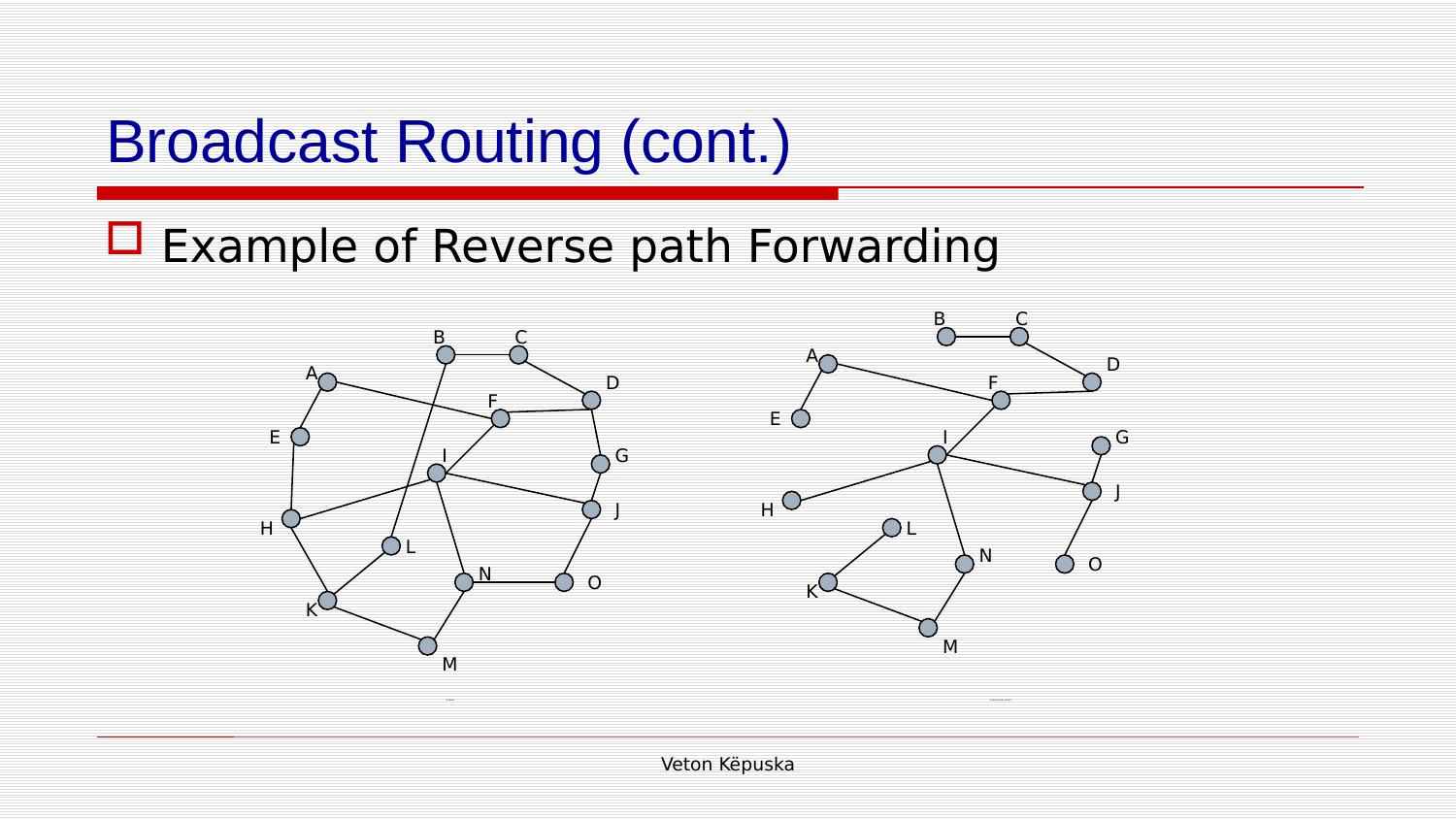

# Broadcast Routing (cont.)
Example of Reverse path Forwarding
B
C
B
C

A

D
A

D
F

F

E

E
I
G

I
G

J

J
H

H

L

L

N
O
N

O

K

K

M

M
A subnet
A sink tree for router I

Veton Këpuska
44